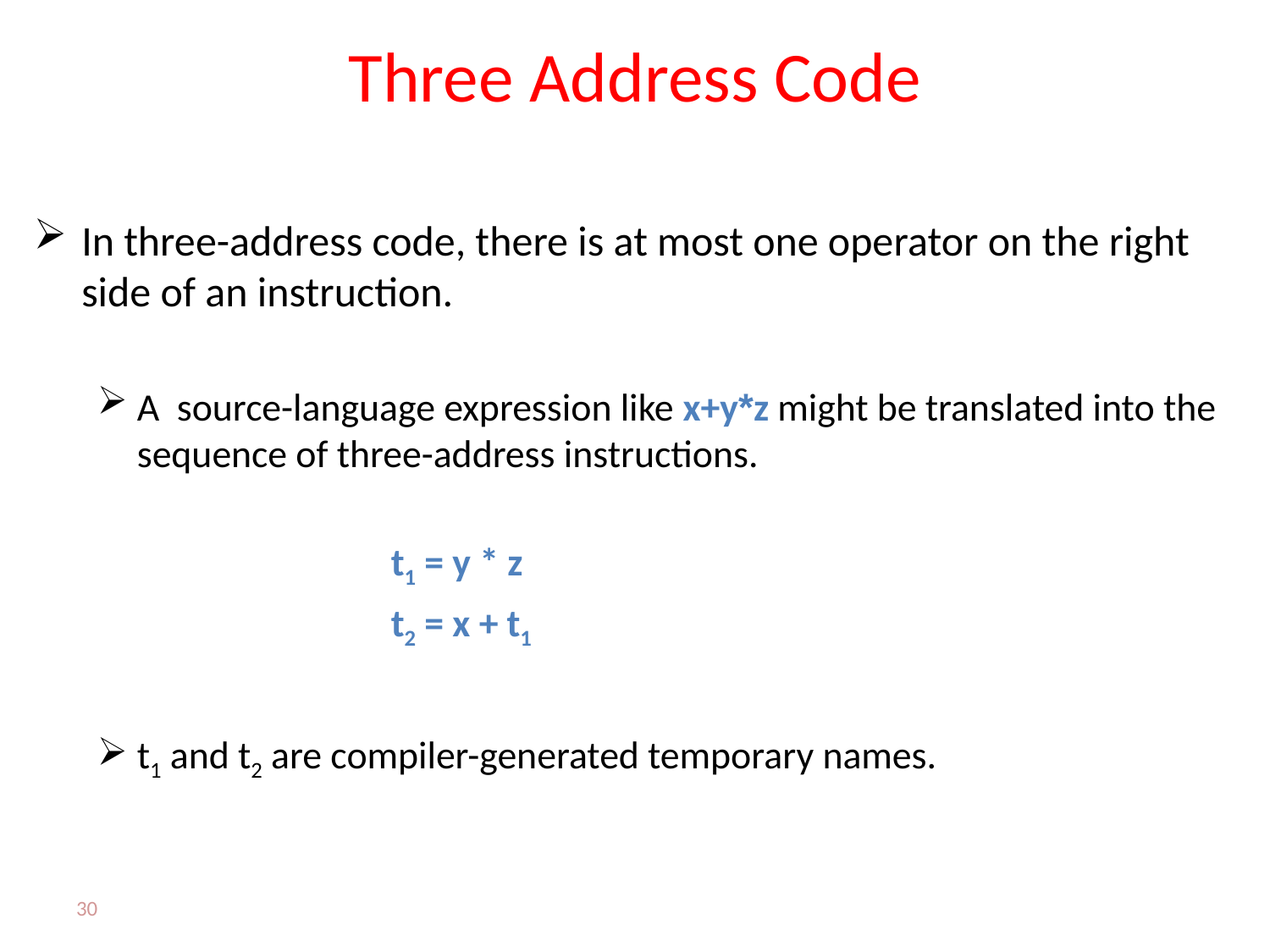

# Three Address Code

In three-address code, there is at most one operator on the right side of an instruction.

A  source-language expression like x+y*z might be translated into the sequence of three-address instructions.

			t1 = y * z
			t2 = x + t1

t1 and t2 are compiler-generated temporary names.

30